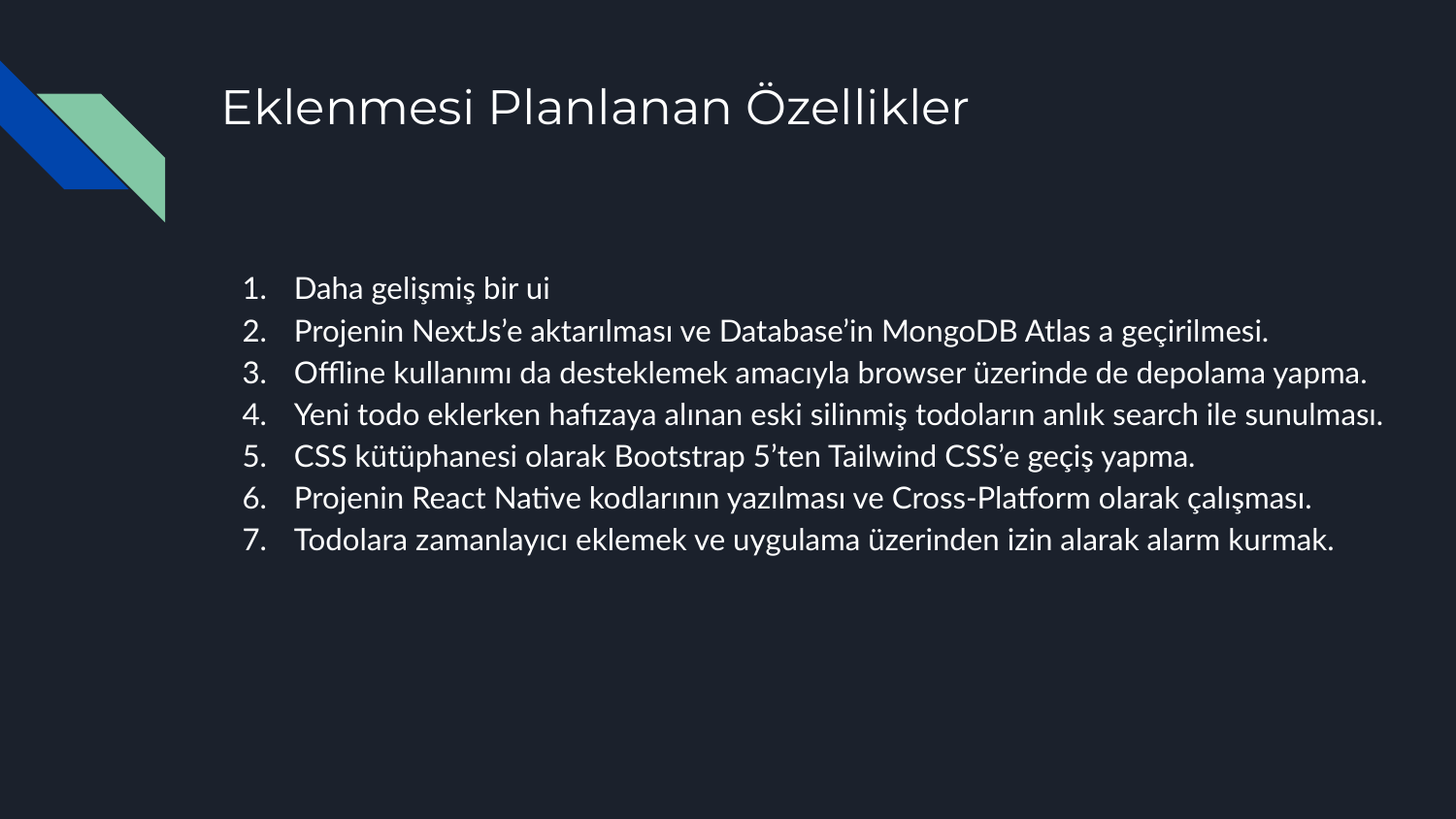

# Eklenmesi Planlanan Özellikler
Daha gelişmiş bir ui
Projenin NextJs’e aktarılması ve Database’in MongoDB Atlas a geçirilmesi.
Offline kullanımı da desteklemek amacıyla browser üzerinde de depolama yapma.
Yeni todo eklerken hafızaya alınan eski silinmiş todoların anlık search ile sunulması.
CSS kütüphanesi olarak Bootstrap 5’ten Tailwind CSS’e geçiş yapma.
Projenin React Native kodlarının yazılması ve Cross-Platform olarak çalışması.
Todolara zamanlayıcı eklemek ve uygulama üzerinden izin alarak alarm kurmak.